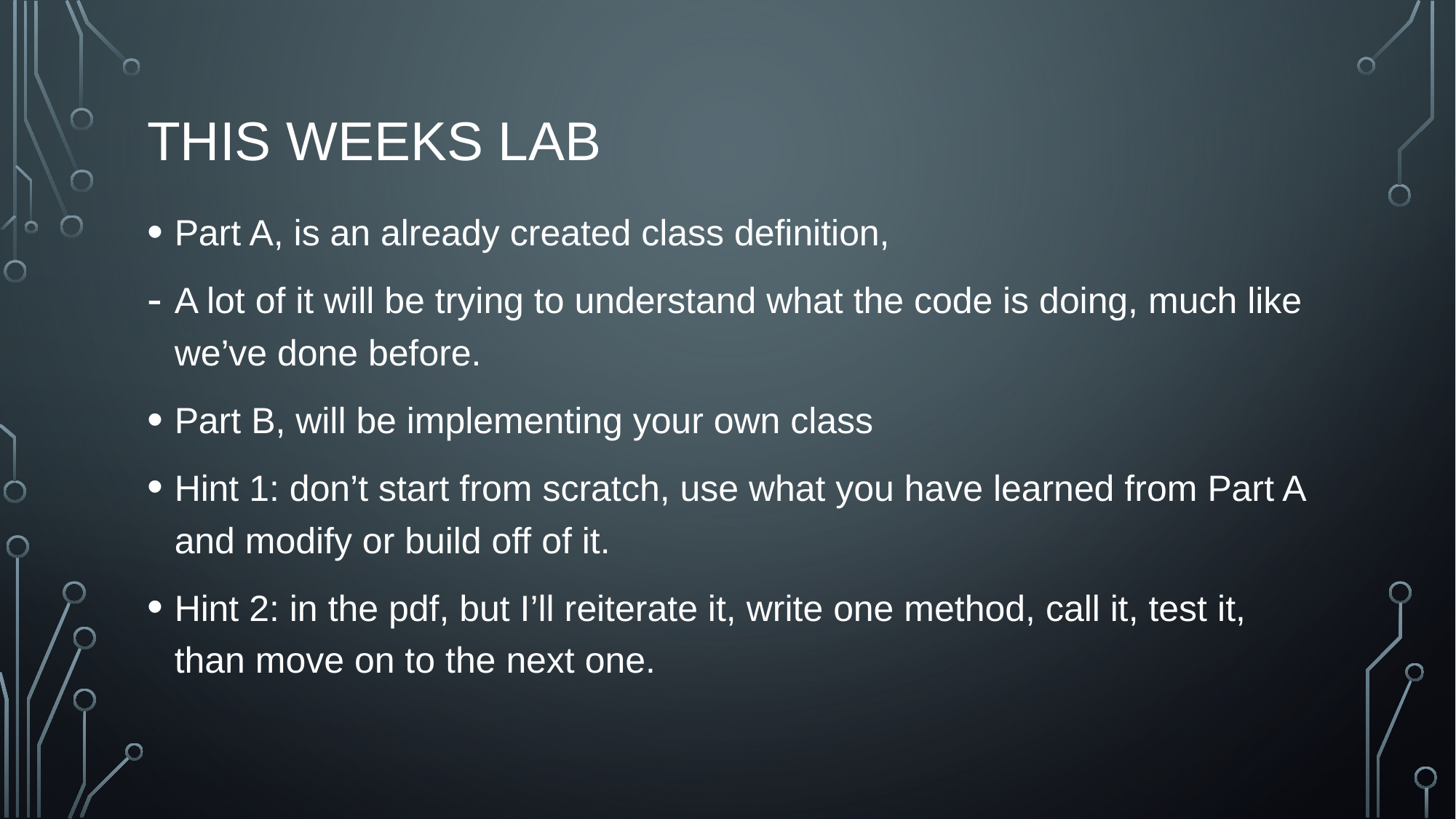

# This weeks Lab
Part A, is an already created class definition,
A lot of it will be trying to understand what the code is doing, much like we’ve done before.
Part B, will be implementing your own class
Hint 1: don’t start from scratch, use what you have learned from Part A and modify or build off of it.
Hint 2: in the pdf, but I’ll reiterate it, write one method, call it, test it, than move on to the next one.